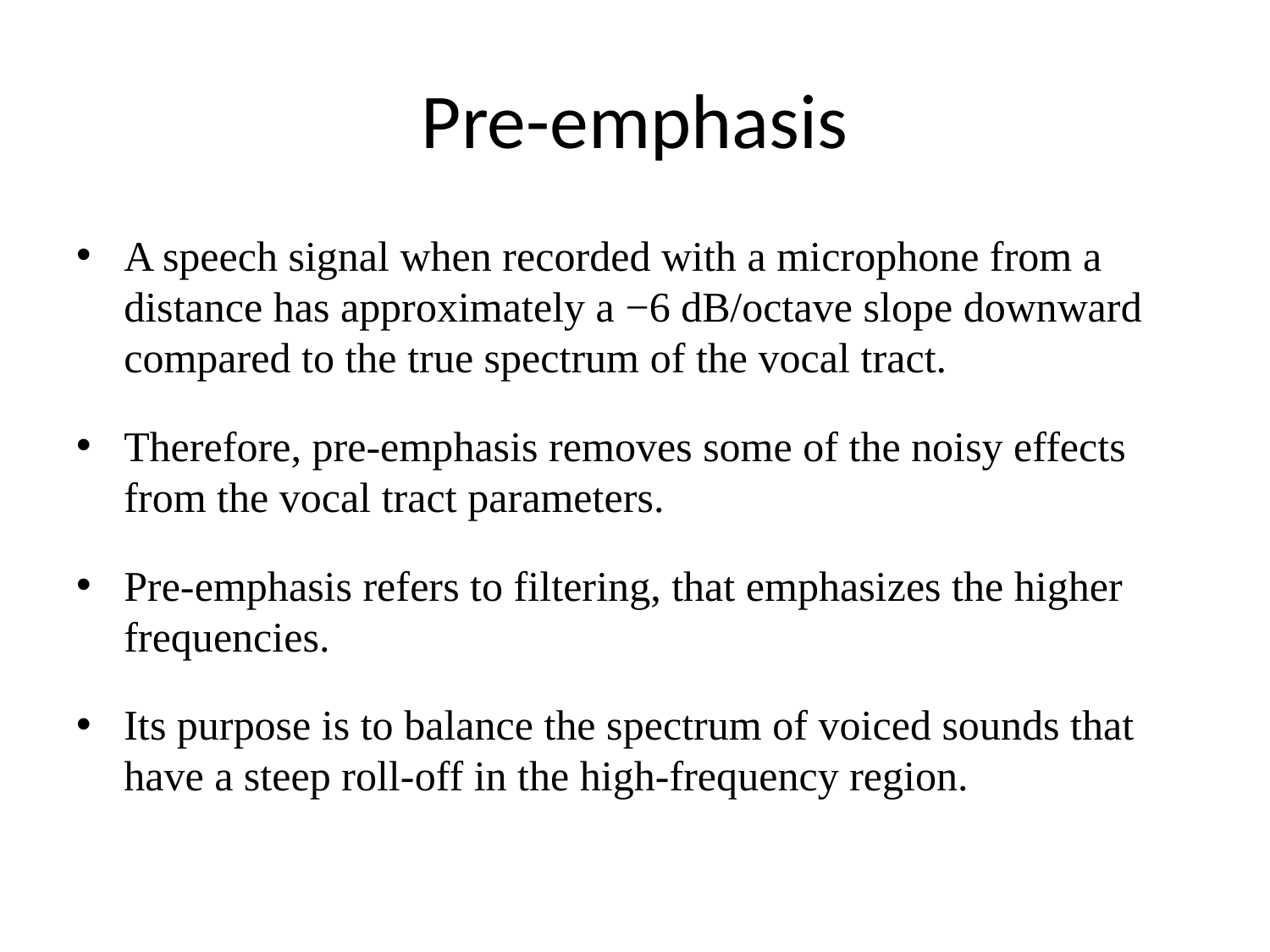

# Pre-emphasis
A speech signal when recorded with a microphone from a distance has approximately a −6 dB/octave slope downward compared to the true spectrum of the vocal tract.

Therefore, pre-emphasis removes some of the noisy effects from the vocal tract parameters.

Pre-emphasis refers to filtering, that emphasizes the higher frequencies.

Its purpose is to balance the spectrum of voiced sounds that have a steep roll-off in the high-frequency region.